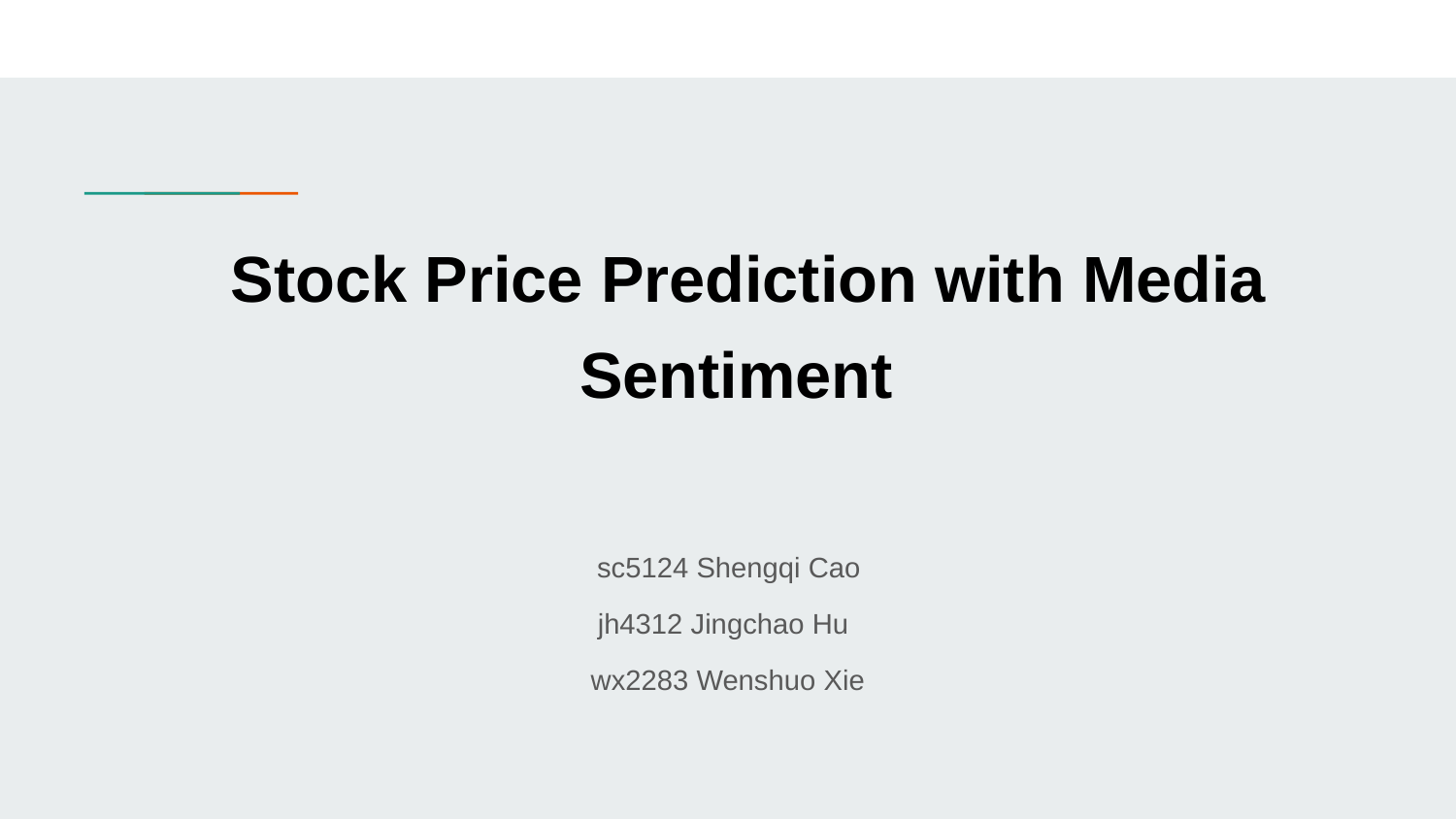

Stock Price Prediction with Media Sentiment

            sc5124 Shengqi Cao
   jh4312 Jingchao Hu
 wx2283 Wenshuo Xie